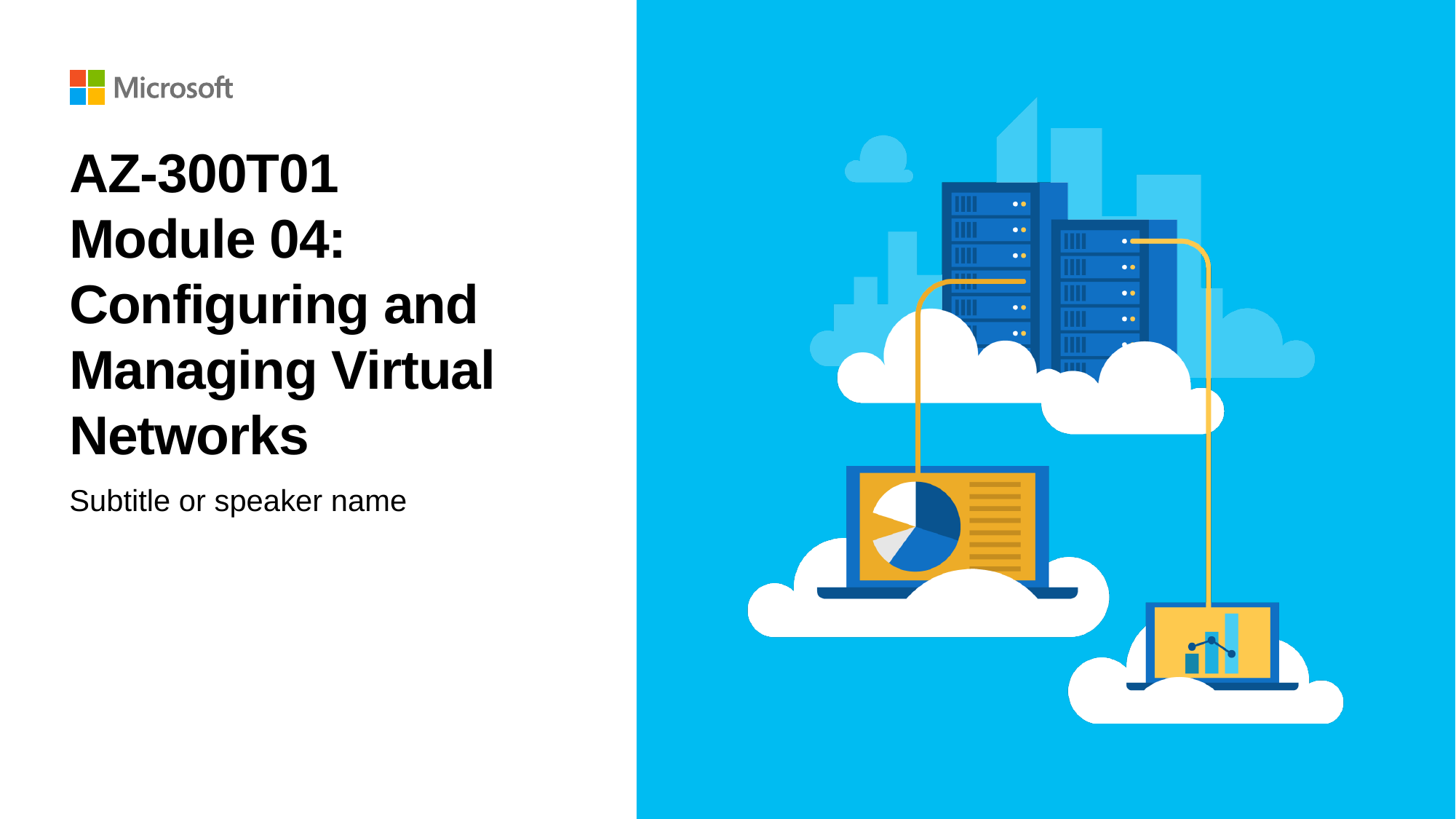

# AZ-300T01 Module 04: Configuring and Managing Virtual Networks
Subtitle or speaker name